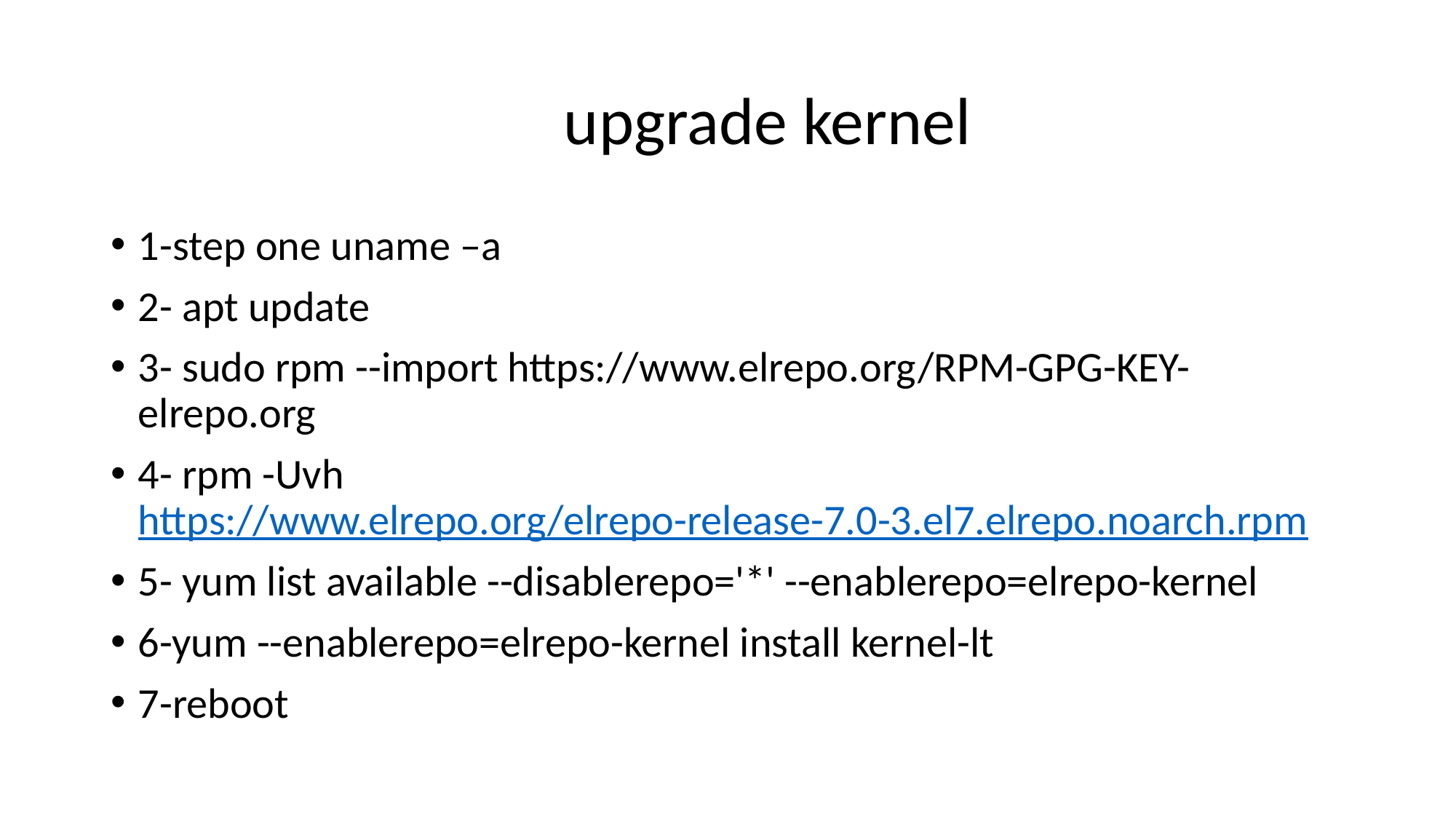

# upgrade kernel
1-step one uname –a
2- apt update
3- sudo rpm --import https://www.elrepo.org/RPM-GPG-KEY-elrepo.org
4- rpm -Uvh https://www.elrepo.org/elrepo-release-7.0-3.el7.elrepo.noarch.rpm
5- yum list available --disablerepo='*' --enablerepo=elrepo-kernel
6-yum --enablerepo=elrepo-kernel install kernel-lt
7-reboot